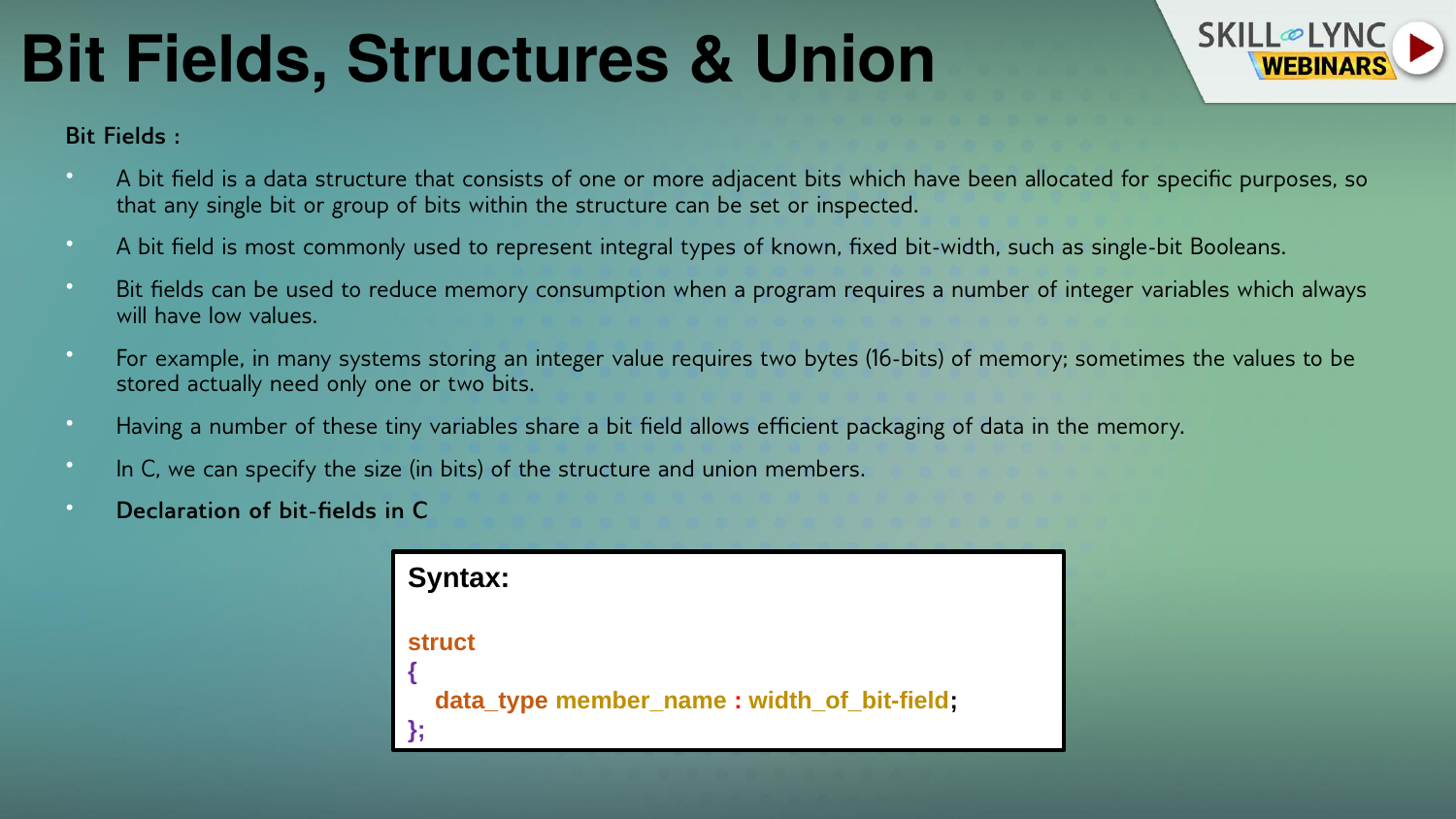

# Bit Fields, Structures & Union
Bit Fields :
A bit field is a data structure that consists of one or more adjacent bits which have been allocated for specific purposes, so that any single bit or group of bits within the structure can be set or inspected.
A bit field is most commonly used to represent integral types of known, fixed bit-width, such as single-bit Booleans.
Bit fields can be used to reduce memory consumption when a program requires a number of integer variables which always will have low values.
For example, in many systems storing an integer value requires two bytes (16-bits) of memory; sometimes the values to be stored actually need only one or two bits.
Having a number of these tiny variables share a bit field allows efficient packaging of data in the memory.
In C, we can specify the size (in bits) of the structure and union members.
Declaration of bit-fields in C

Syntax:

struct
{
    data_type member_name : width_of_bit-field;
};